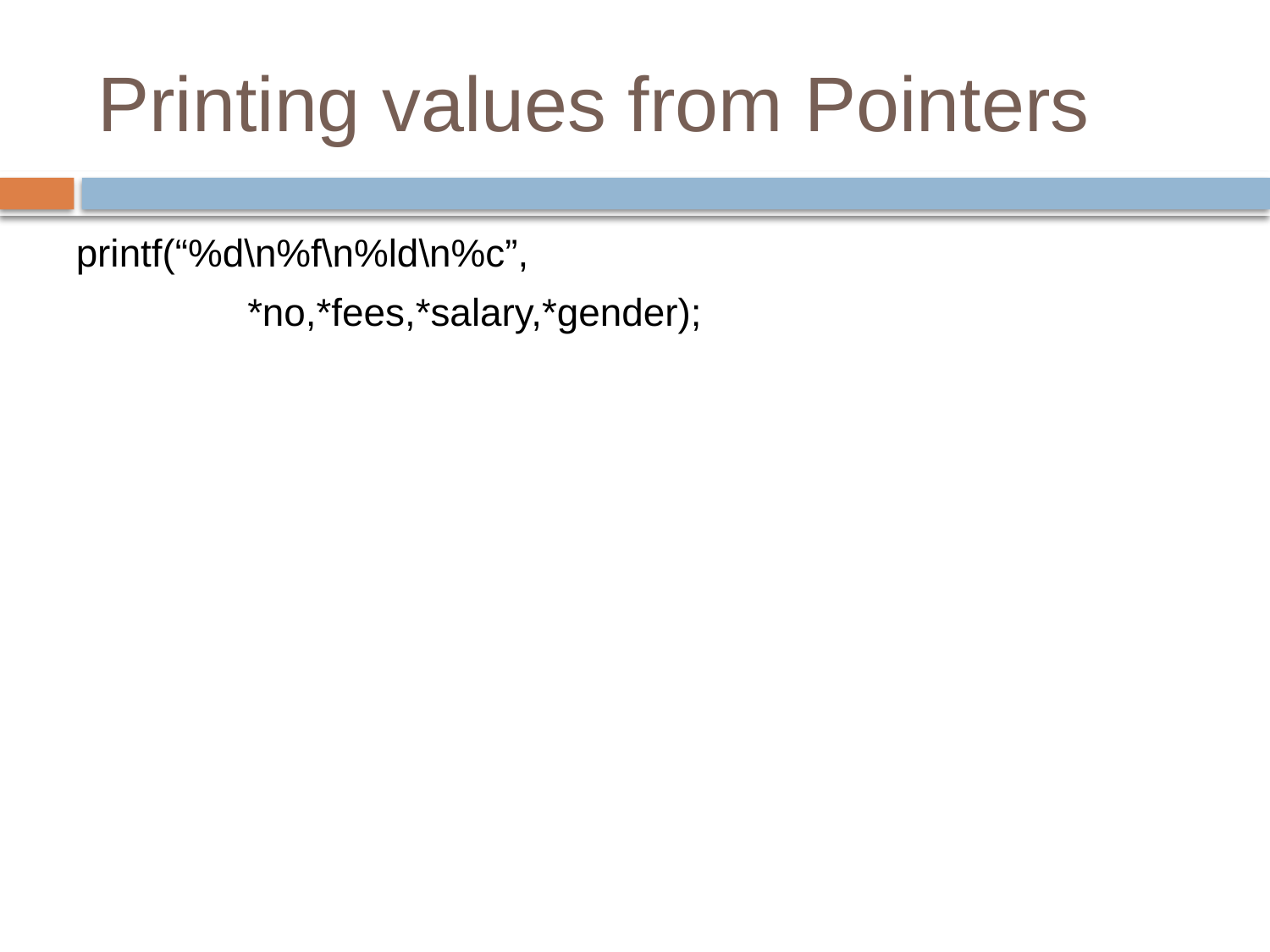

# Printing values from Pointers
printf(“%d\n%f\n%ld\n%c”,
		*no,*fees,*salary,*gender);